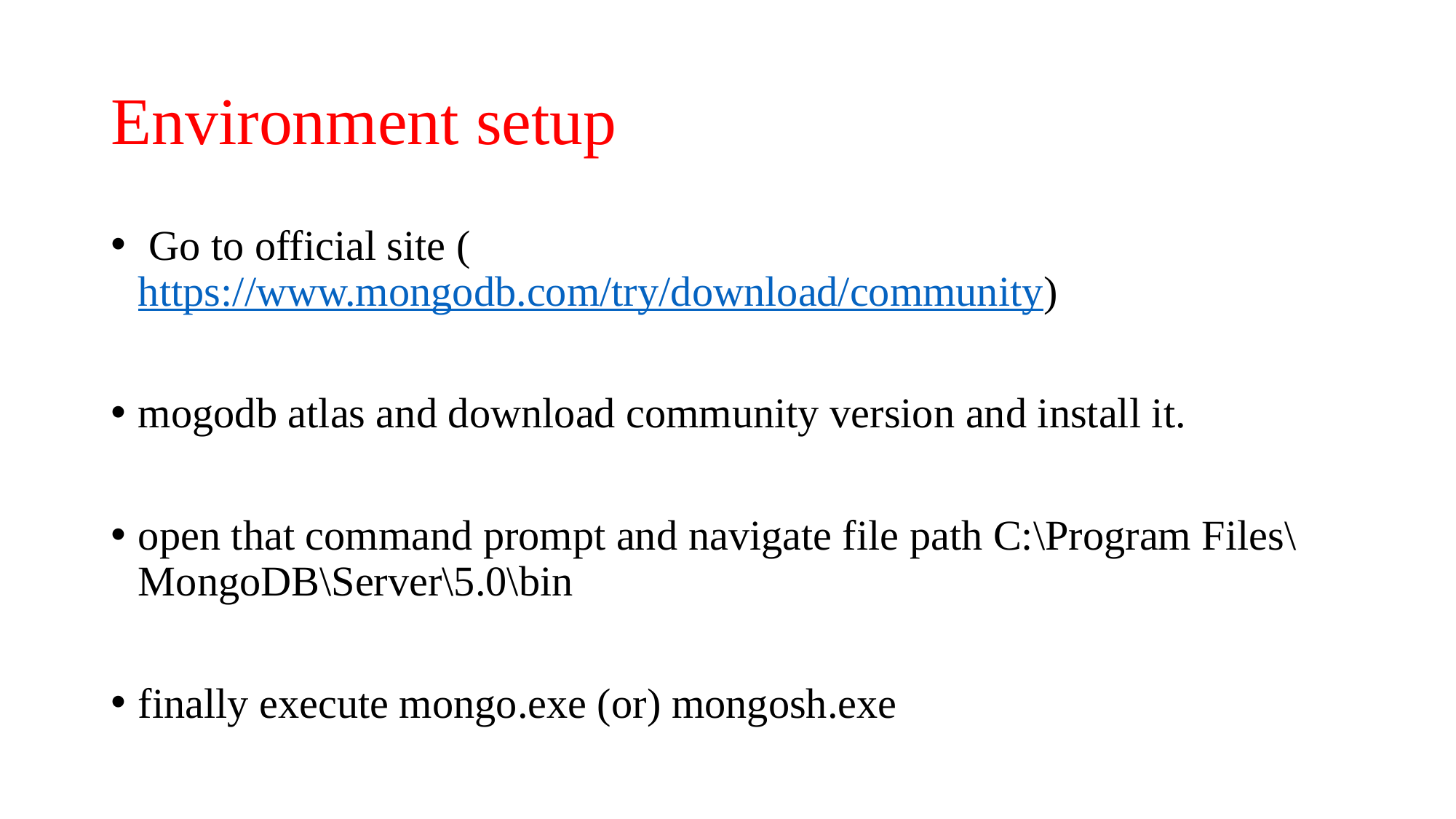

# Environment setup
 Go to official site (https://www.mongodb.com/try/download/community)

mogodb atlas and download community version and install it.

open that command prompt and navigate file path C:\Program Files\MongoDB\Server\5.0\bin

finally execute mongo.exe (or) mongosh.exe